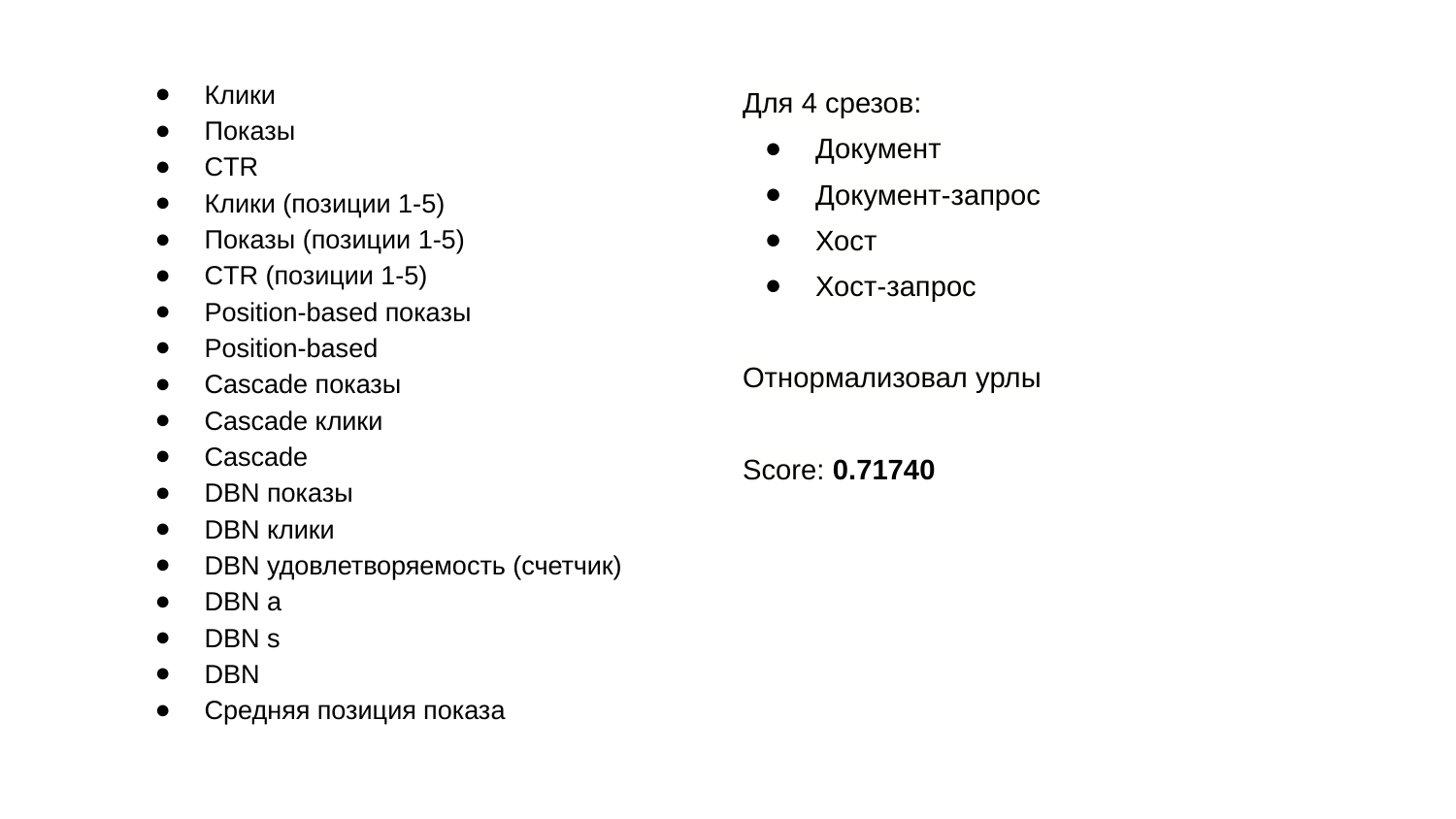

Клики
Показы
CTR
Клики (позиции 1-5)
Показы (позиции 1-5)
CTR (позиции 1-5)
Position-based показы
Position-based
Cascade показы
Cascade клики
Cascade
DBN показы
DBN клики
DBN удовлетворяемость (счетчик)
DBN a
DBN s
DBN
Средняя позиция показа
Для 4 срезов:
Документ
Документ-запрос
Хост
Хост-запрос

Отнормализовал урлы

Score: 0.71740